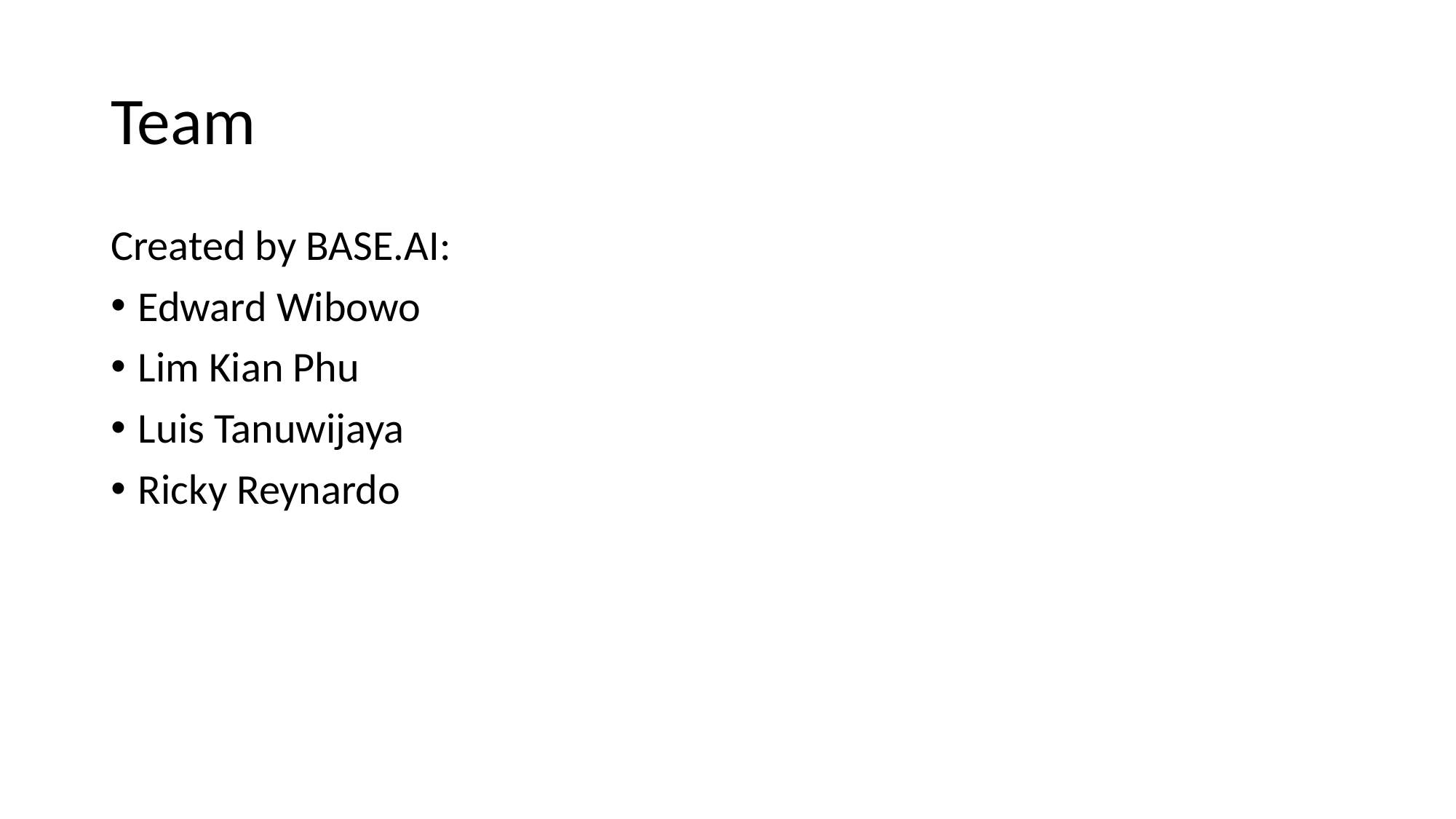

# Team
Created by BASE.AI:
Edward Wibowo
Lim Kian Phu
Luis Tanuwijaya
Ricky Reynardo